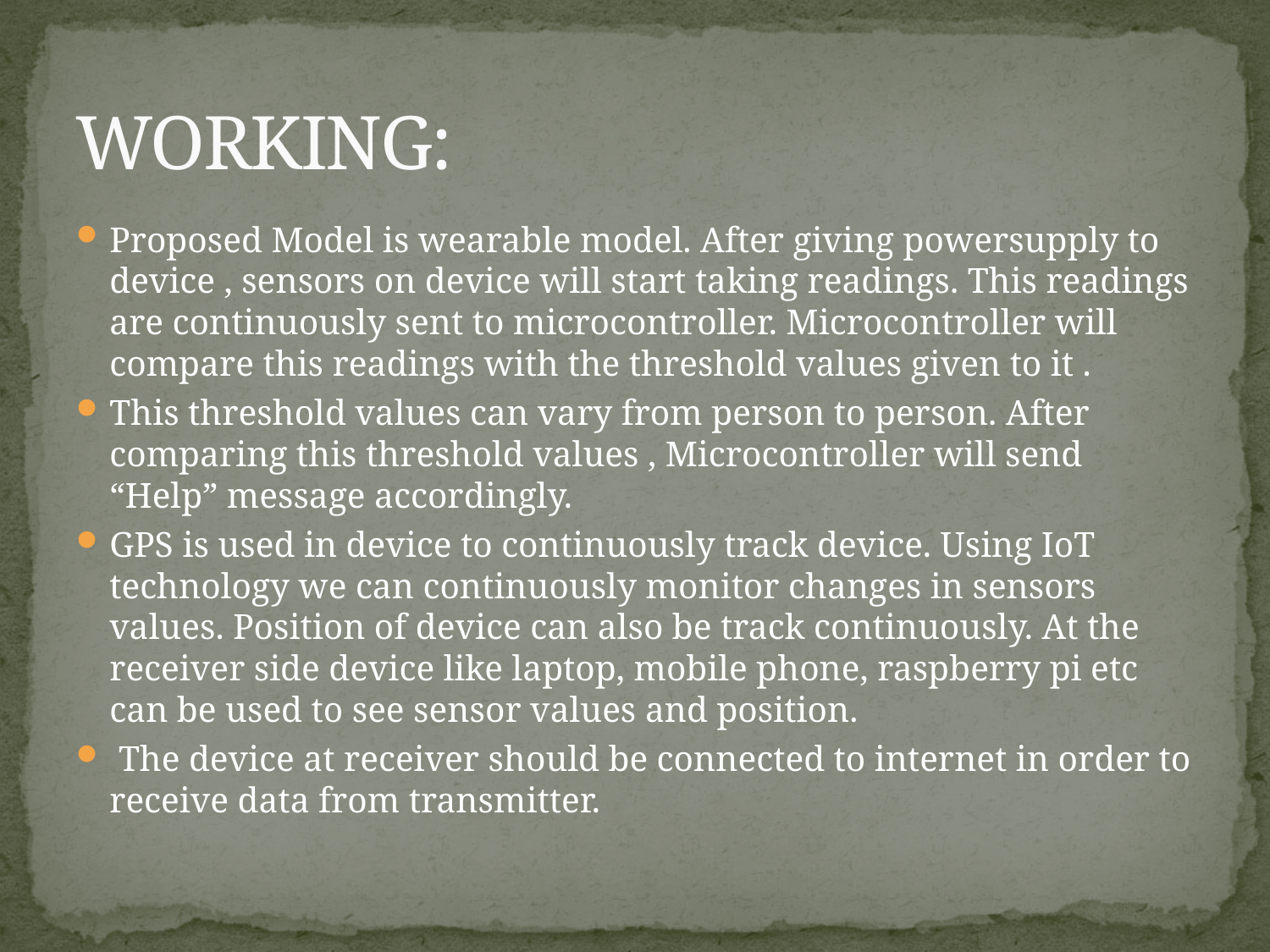

# WORKING:
Proposed Model is wearable model. After giving powersupply to device , sensors on device will start taking readings. This readings are continuously sent to microcontroller. Microcontroller will compare this readings with the threshold values given to it .
This threshold values can vary from person to person. After comparing this threshold values , Microcontroller will send “Help” message accordingly.
GPS is used in device to continuously track device. Using IoT technology we can continuously monitor changes in sensors values. Position of device can also be track continuously. At the receiver side device like laptop, mobile phone, raspberry pi etc can be used to see sensor values and position.
 The device at receiver should be connected to internet in order to receive data from transmitter.